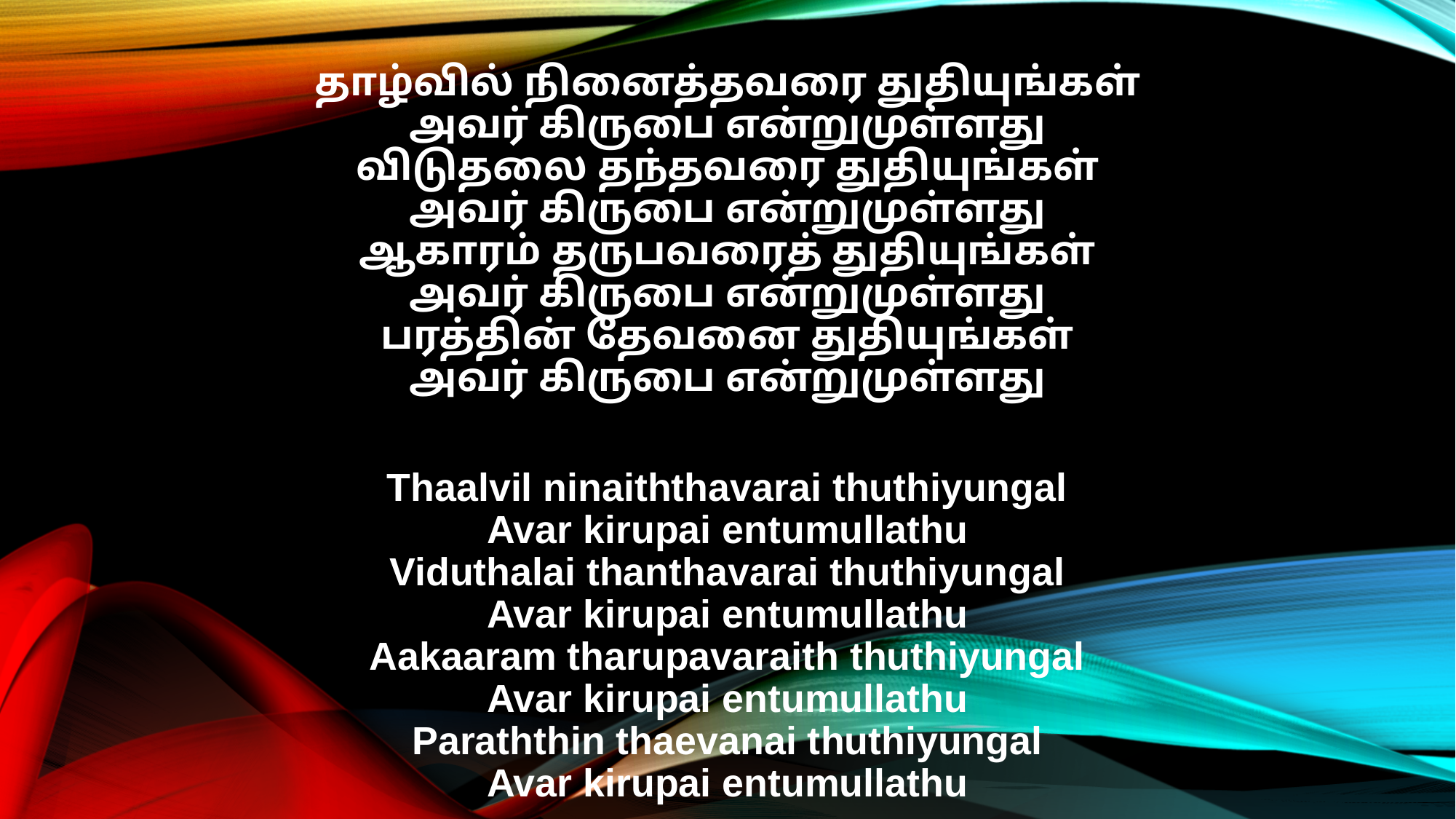

தாழ்வில் நினைத்தவரை துதியுங்கள்
அவர் கிருபை என்றுமுள்ளது
விடுதலை தந்தவரை துதியுங்கள்
அவர் கிருபை என்றுமுள்ளது
ஆகாரம் தருபவரைத் துதியுங்கள்
அவர் கிருபை என்றுமுள்ளது
பரத்தின் தேவனை துதியுங்கள்
அவர் கிருபை என்றுமுள்ளது

Thaalvil ninaiththavarai thuthiyungal
Avar kirupai entumullathu
Viduthalai thanthavarai thuthiyungal
Avar kirupai entumullathu
Aakaaram tharupavaraith thuthiyungal
Avar kirupai entumullathu
Paraththin thaevanai thuthiyungal
Avar kirupai entumullathu